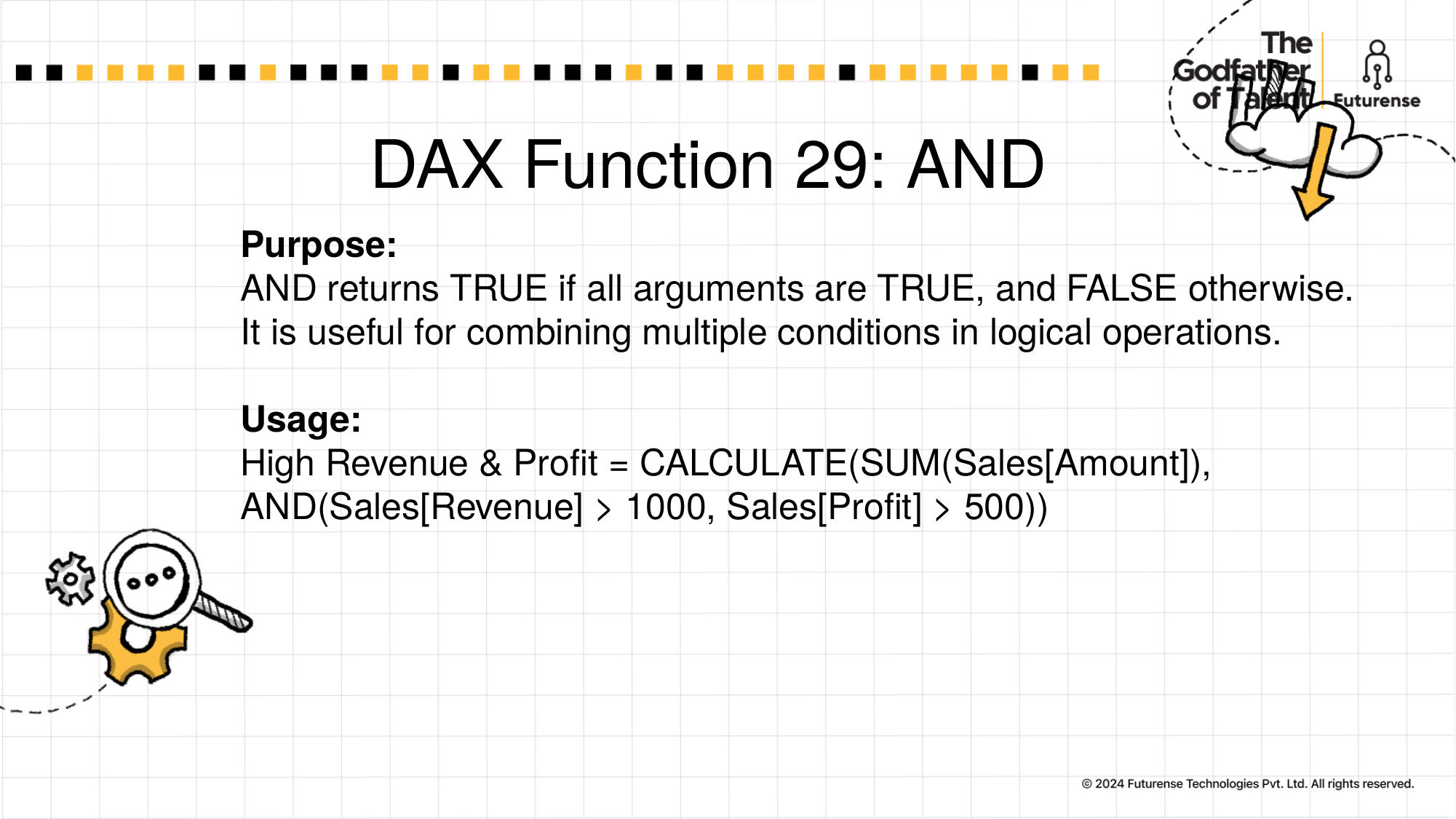

# DAX Function 29: AND
Purpose:
AND returns TRUE if all arguments are TRUE, and FALSE otherwise. It is useful for combining multiple conditions in logical operations.
Usage:
High Revenue & Profit = CALCULATE(SUM(Sales[Amount]), AND(Sales[Revenue] > 1000, Sales[Profit] > 500))